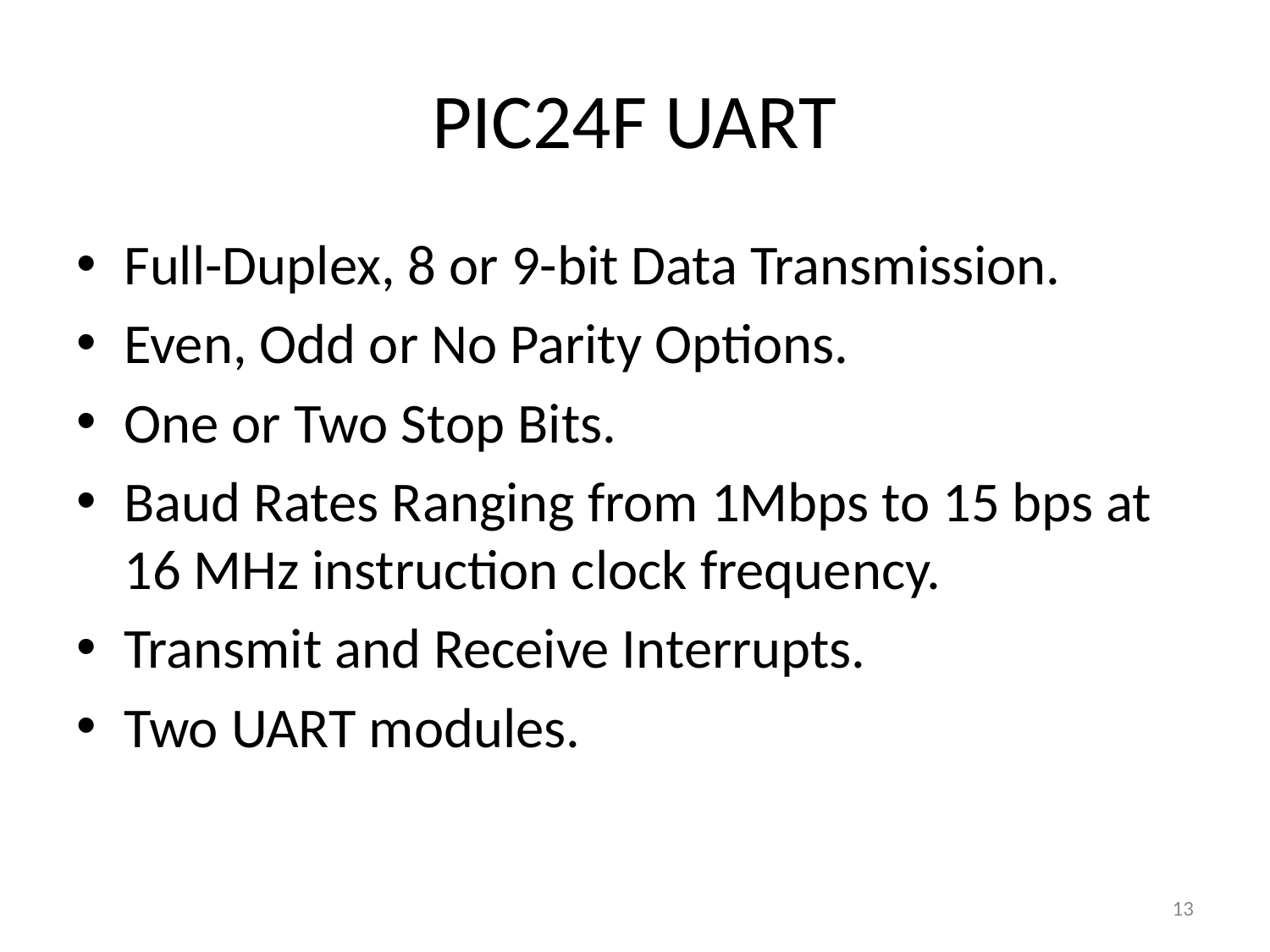

# PIC24F UART
Full-Duplex, 8 or 9-bit Data Transmission.
Even, Odd or No Parity Options.
One or Two Stop Bits.
Baud Rates Ranging from 1Mbps to 15 bps at 16 MHz instruction clock frequency.
Transmit and Receive Interrupts.
Two UART modules.
13